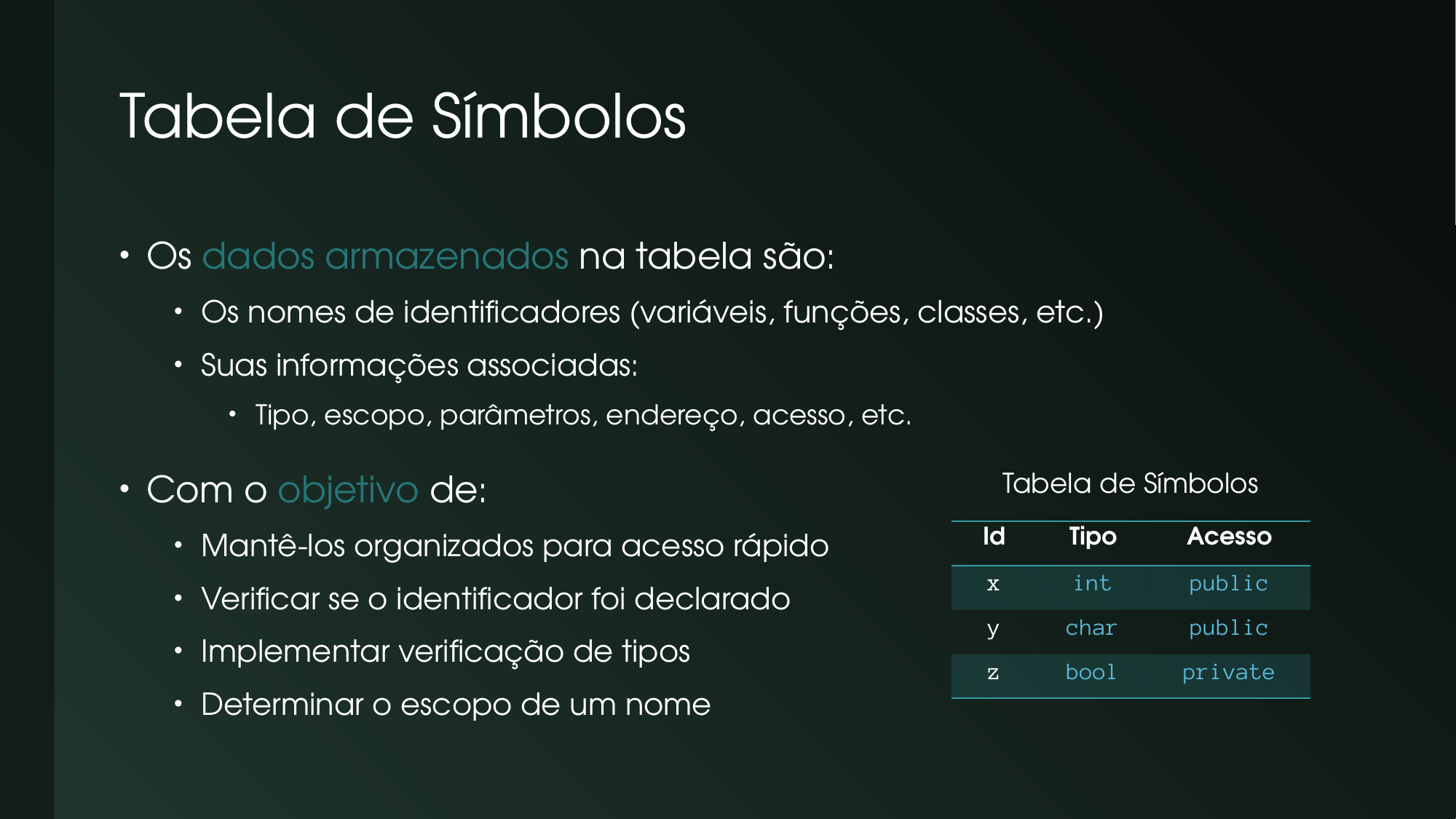

# Tabela de Símbolos
Os dados armazenados na tabela são:
Os nomes de identificadores (variáveis, funções, classes, etc.)
Suas informações associadas:
Tipo, escopo, parâmetros, endereço, acesso, etc.
Com o objetivo de:
Mantê-los organizados para acesso rápido
Verificar se o identificador foi declarado
Implementar verificação de tipos
Determinar o escopo de um nome
Tabela de Símbolos
| Id | Tipo | Acesso |
| --- | --- | --- |
| x | int | public |
| y | char | public |
| z | bool | private |